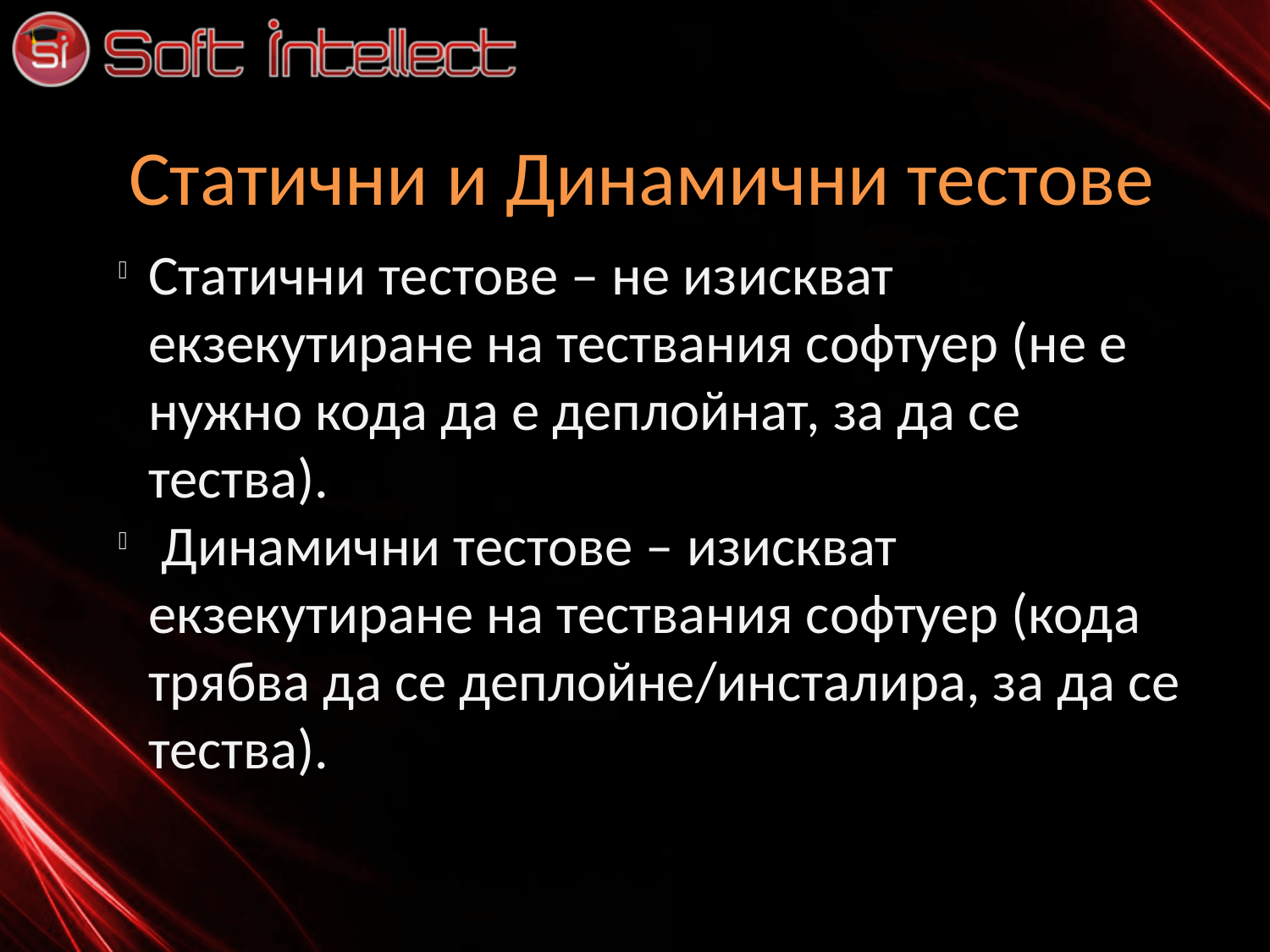

Статични и Динамични тестове
Статични тестове – не изискват екзекутиране на тествания софтуер (не е нужно кода да е деплойнат, за да се тества).
 Динамични тестове – изискват екзекутиране на тествания софтуер (кода трябва да се деплойне/инсталира, за да се тества).